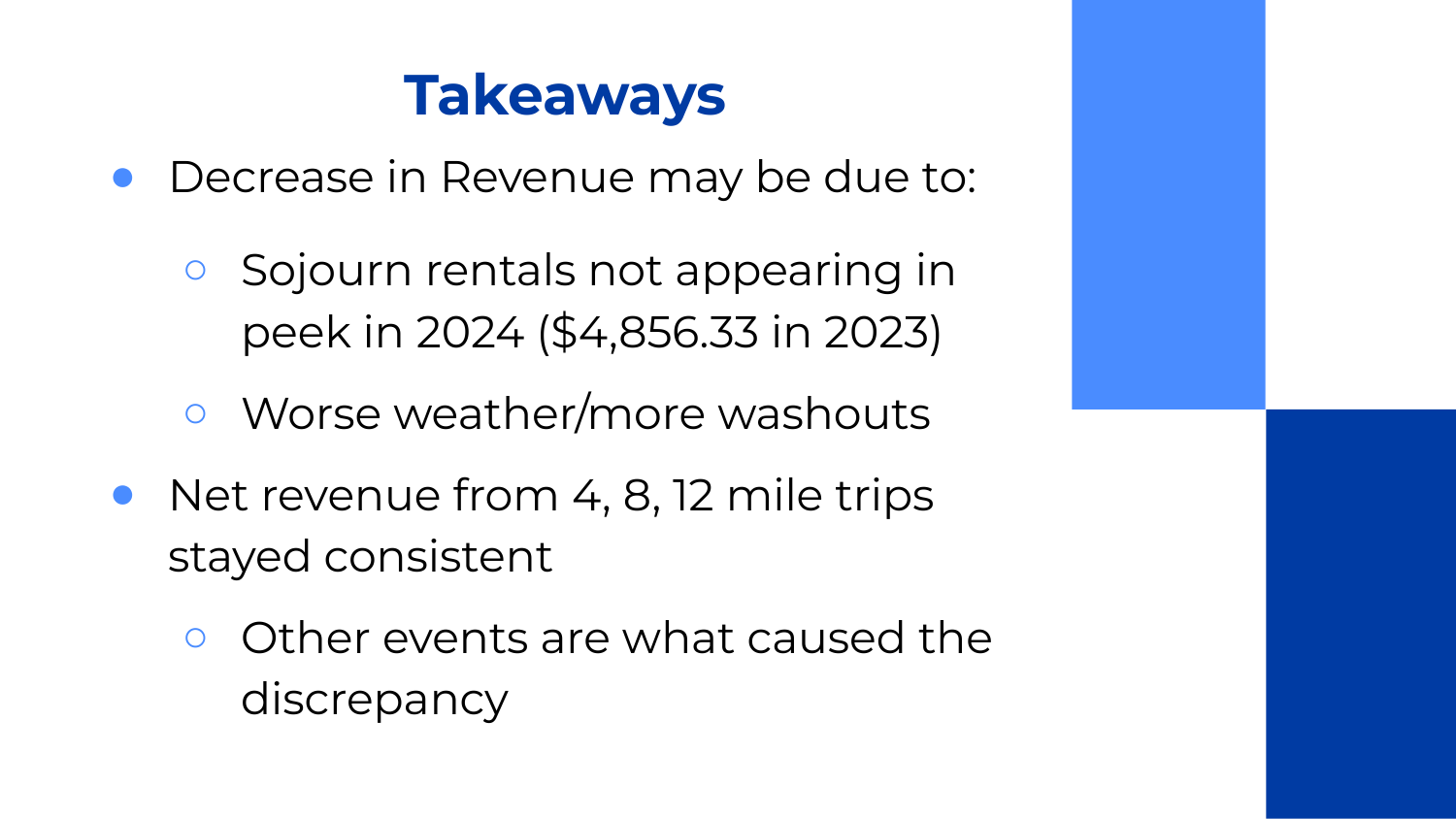

# Takeaways
Decrease in Revenue may be due to:
Sojourn rentals not appearing in peek in 2024 ($4,856.33 in 2023)
Worse weather/more washouts
Net revenue from 4, 8, 12 mile trips stayed consistent
Other events are what caused the discrepancy